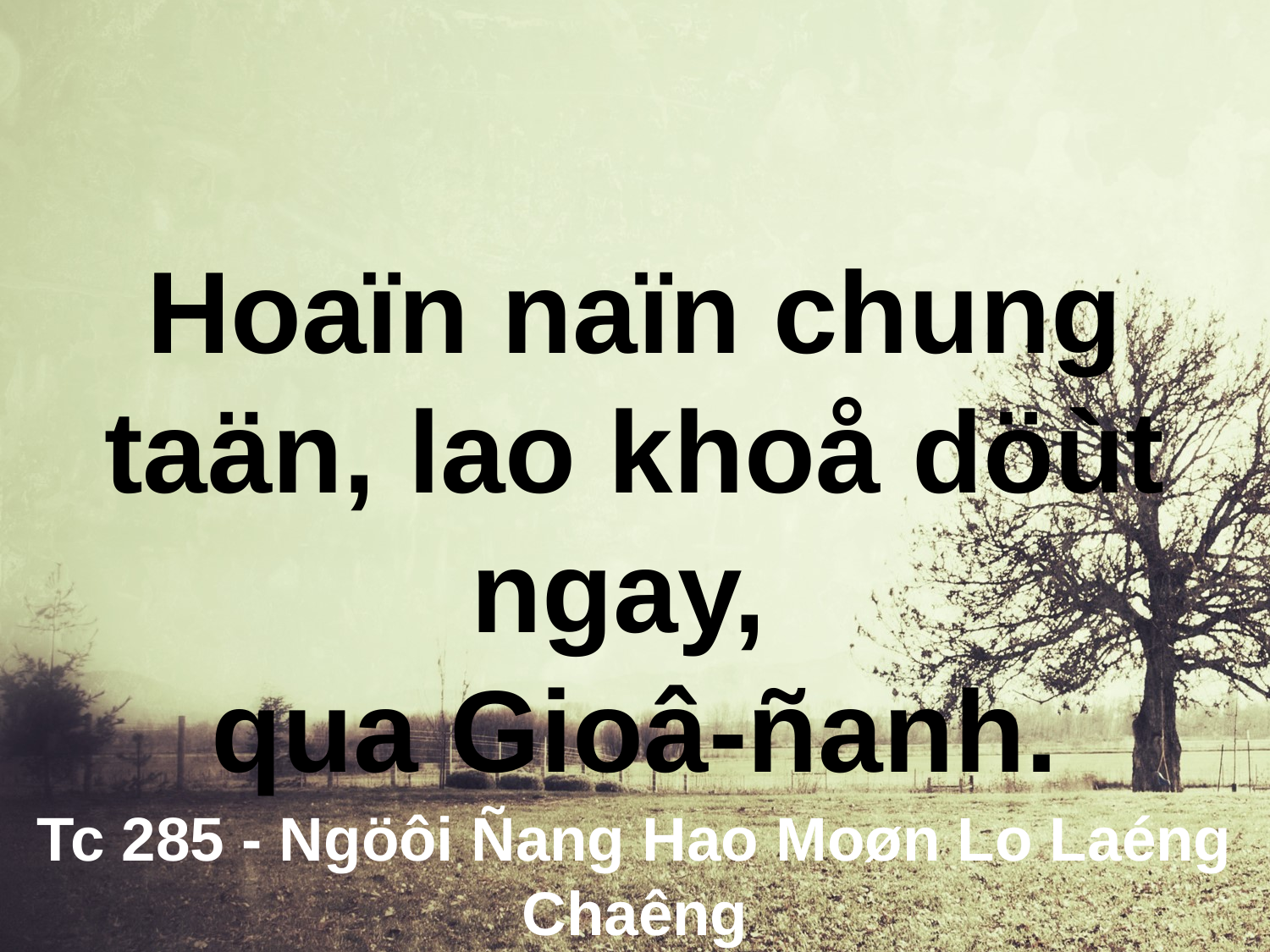

Hoaïn naïn chung taän, lao khoå döùt ngay,
qua Gioâ-ñanh.
Tc 285 - Ngöôi Ñang Hao Moøn Lo Laéng Chaêng